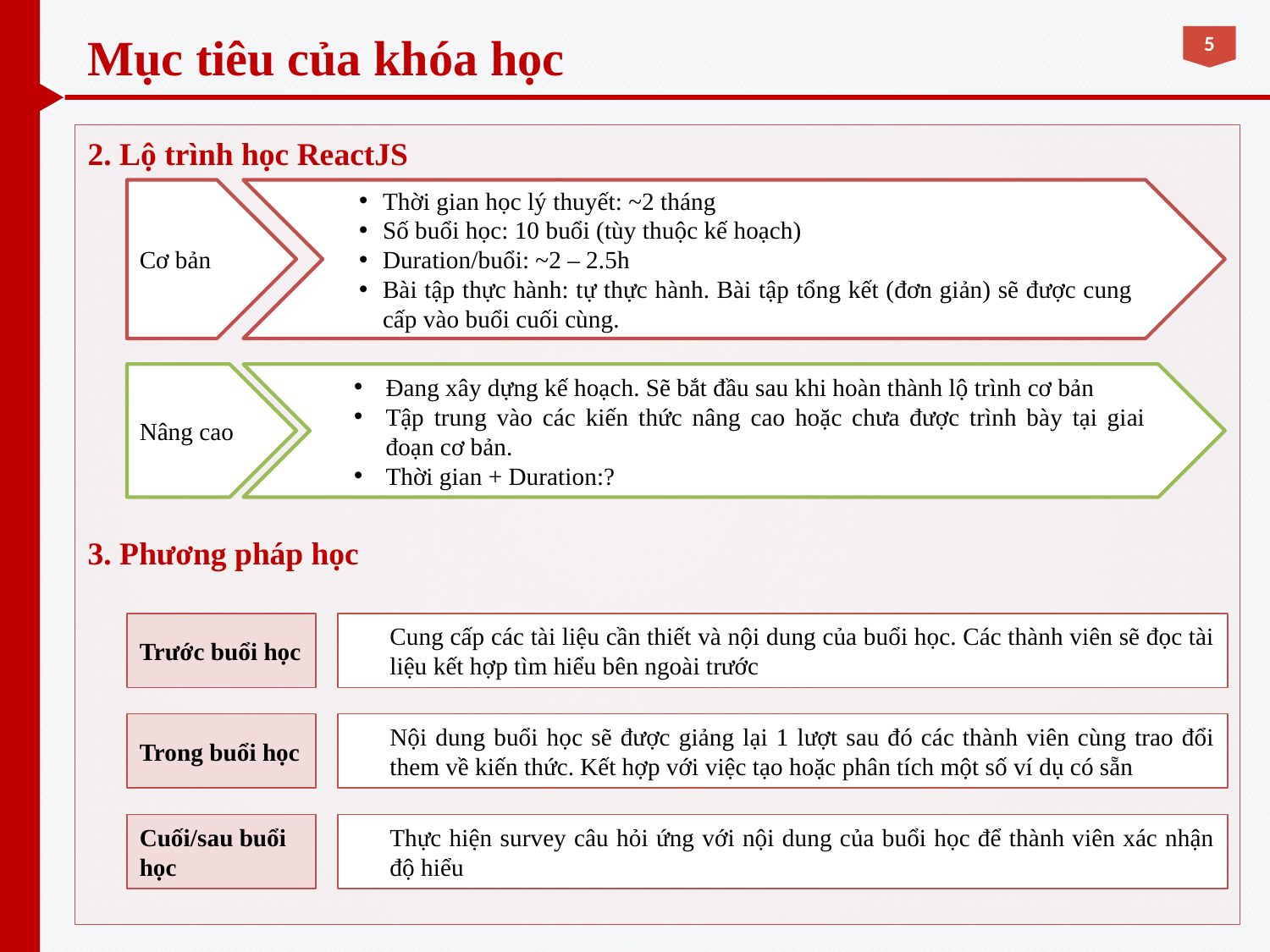

# Mục tiêu của khóa học
2. Lộ trình học ReactJS

3. Phương pháp học

Cơ bản
Thời gian học lý thuyết: ~2 tháng
Số buổi học: 10 buổi (tùy thuộc kế hoạch)
Duration/buổi: ~2 – 2.5h
Bài tập thực hành: tự thực hành. Bài tập tổng kết (đơn giản) sẽ được cung cấp vào buổi cuối cùng.
Nâng cao
Đang xây dựng kế hoạch. Sẽ bắt đầu sau khi hoàn thành lộ trình cơ bản
Tập trung vào các kiến thức nâng cao hoặc chưa được trình bày tại giai đoạn cơ bản.
Thời gian + Duration:?
Trước buổi học
Cung cấp các tài liệu cần thiết và nội dung của buổi học. Các thành viên sẽ đọc tài liệu kết hợp tìm hiểu bên ngoài trước
Trong buổi học
Nội dung buổi học sẽ được giảng lại 1 lượt sau đó các thành viên cùng trao đổi them về kiến thức. Kết hợp với việc tạo hoặc phân tích một số ví dụ có sẵn
Cuối/sau buổi học
Thực hiện survey câu hỏi ứng với nội dung của buổi học để thành viên xác nhận độ hiểu